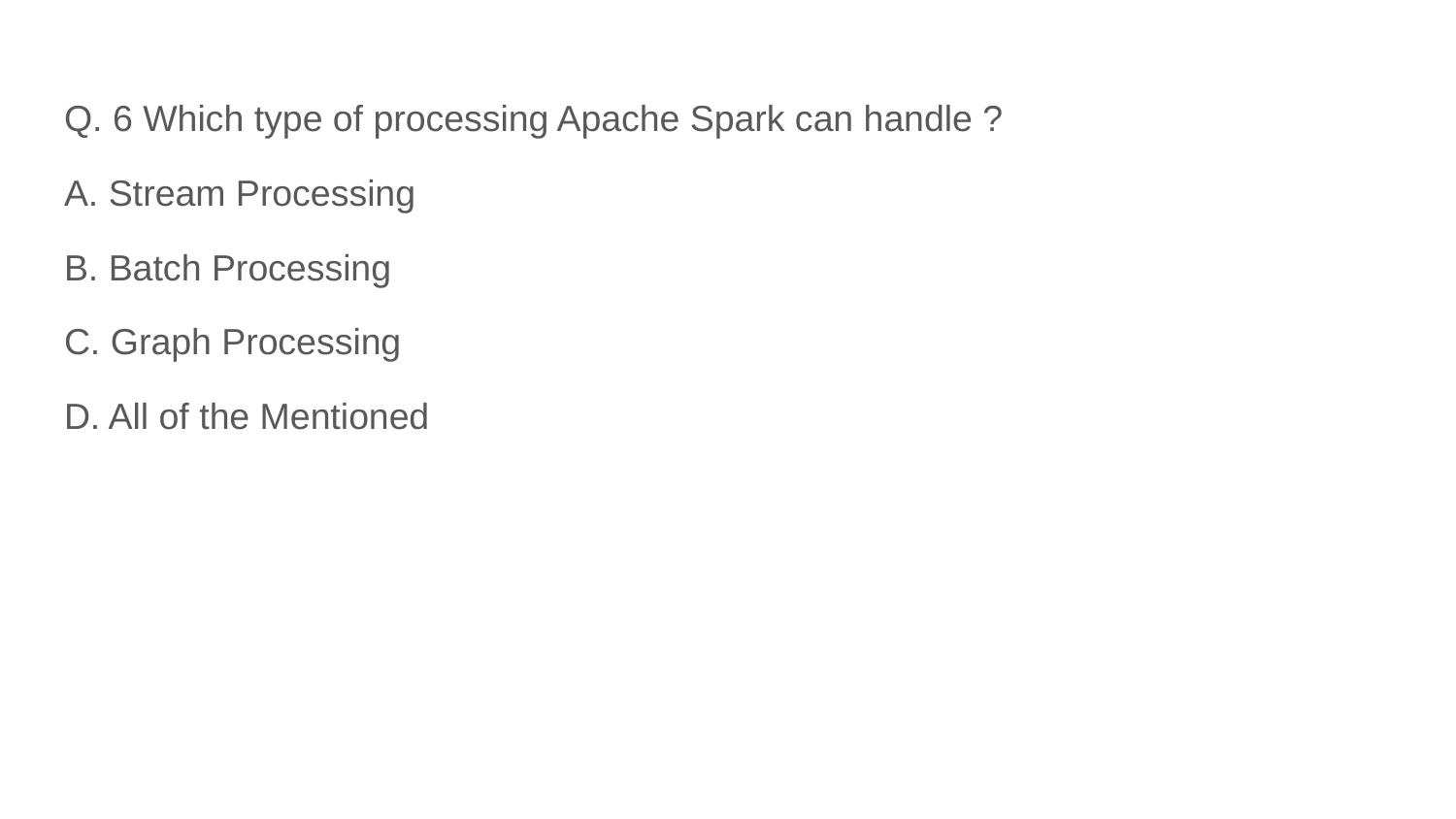

Q. 6 Which type of processing Apache Spark can handle ?
A. Stream Processing
B. Batch Processing
C. Graph Processing
D. All of the Mentioned